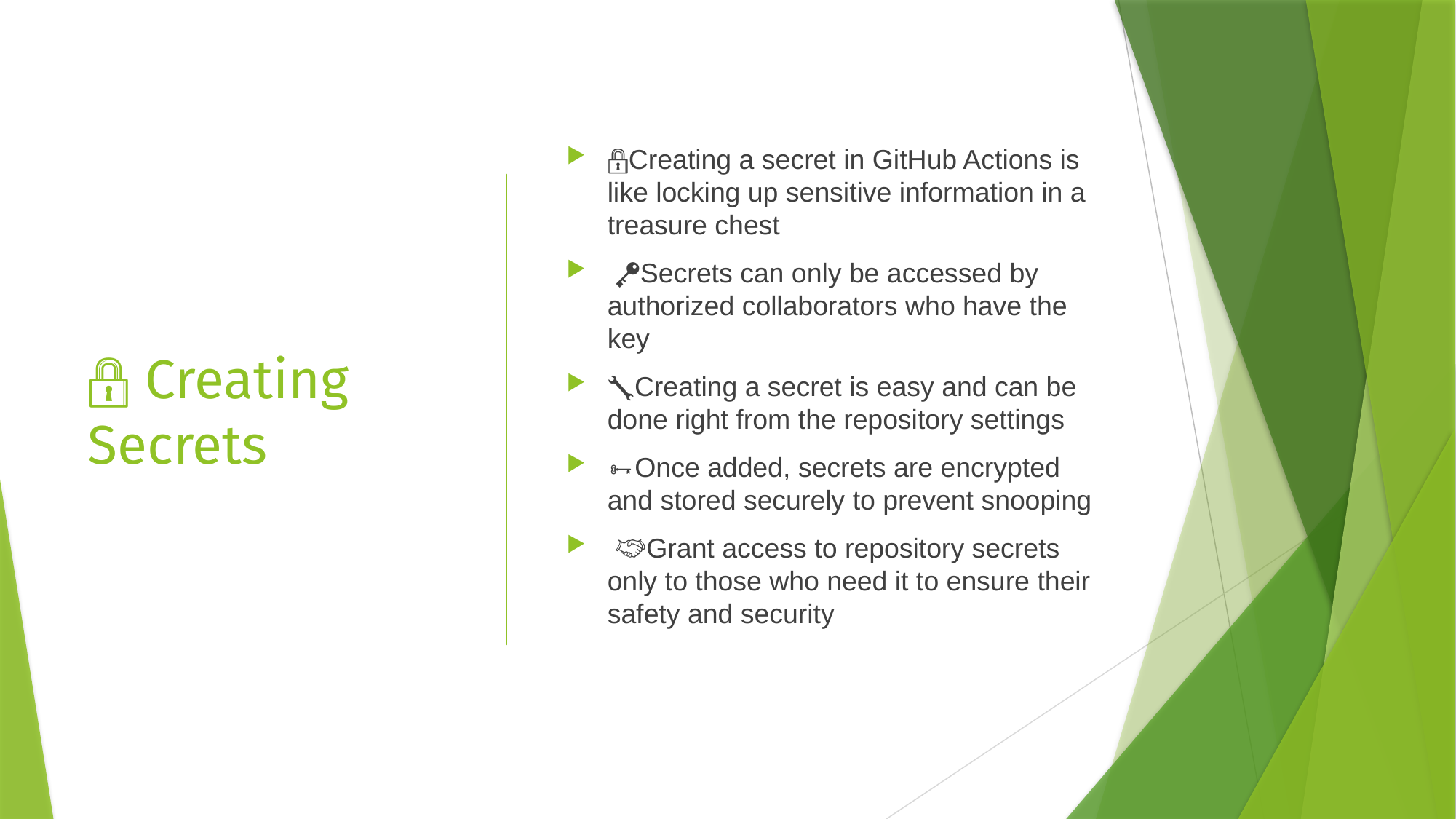

# 🔒 Creating Secrets
🔒Creating a secret in GitHub Actions is like locking up sensitive information in a treasure chest
 🔑Secrets can only be accessed by authorized collaborators who have the key
🔧Creating a secret is easy and can be done right from the repository settings
🗝️Once added, secrets are encrypted and stored securely to prevent snooping
 🤝Grant access to repository secrets only to those who need it to ensure their safety and security